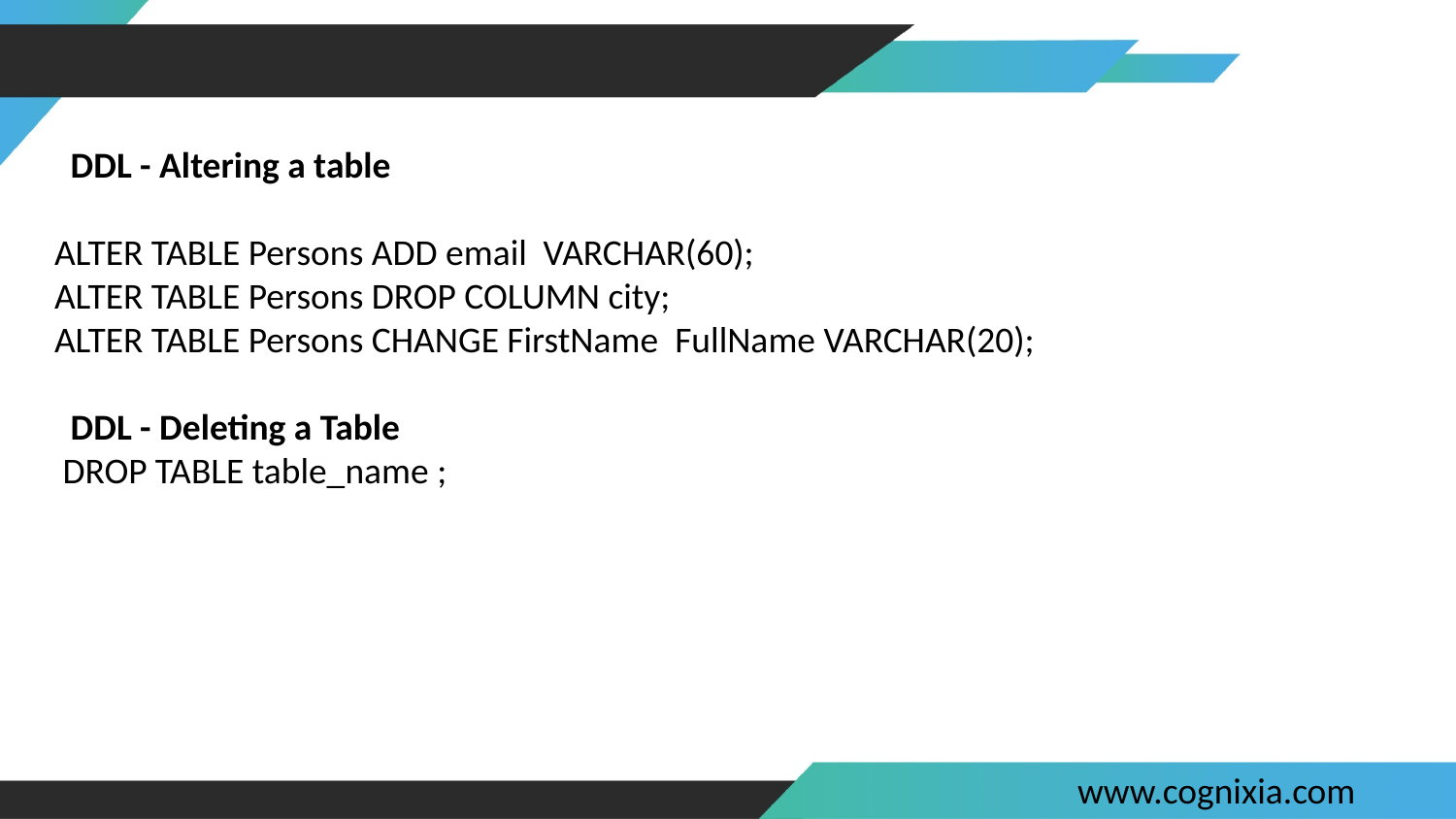

DDL - Altering a table

ALTER TABLE Persons ADD email  VARCHAR(60);
ALTER TABLE Persons DROP COLUMN city;
ALTER TABLE Persons CHANGE FirstName  FullName VARCHAR(20);

DDL - Deleting a Table
 DROP TABLE table_name ;